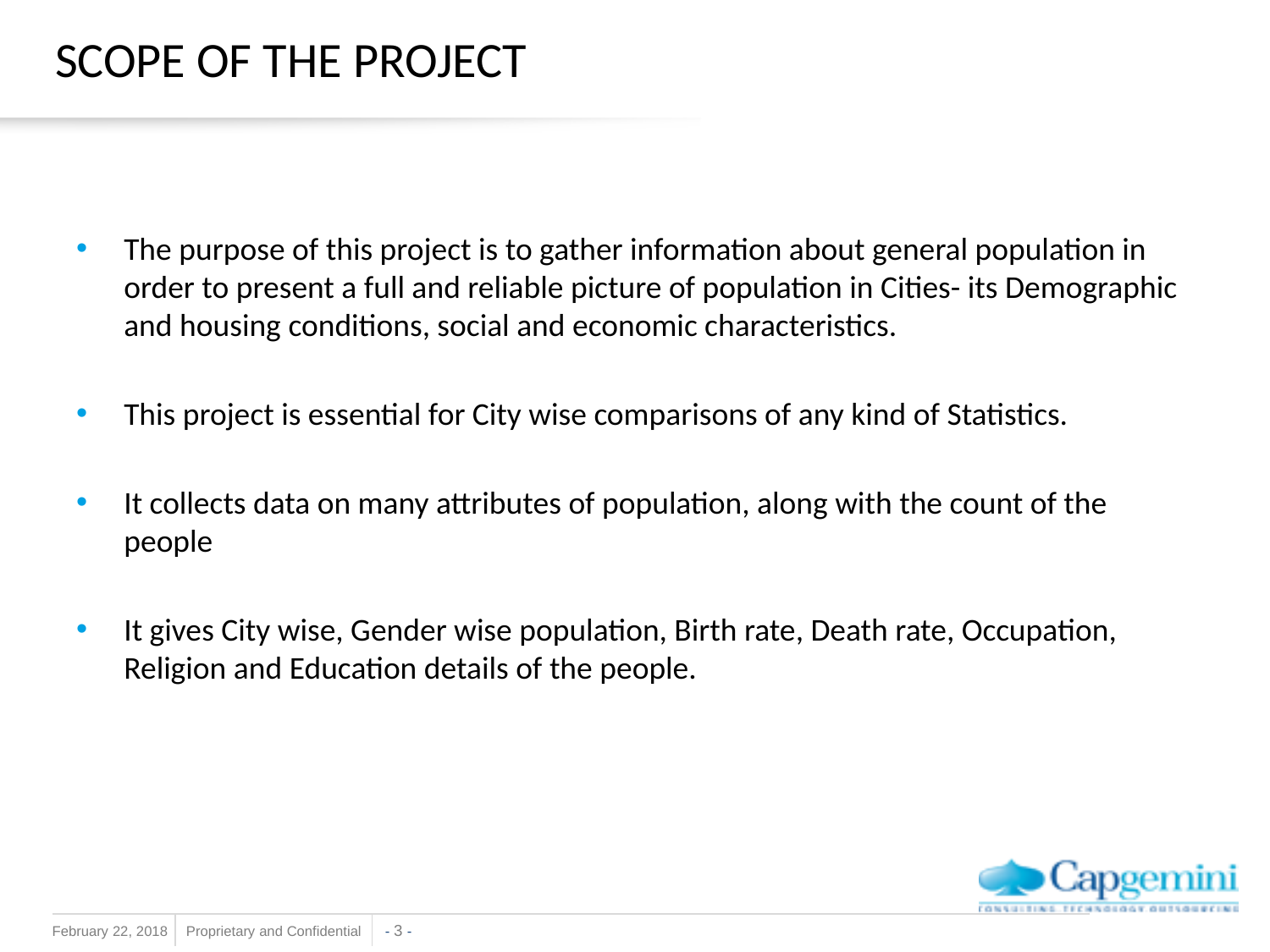

# SCOPE OF THE PROJECT
The purpose of this project is to gather information about general population in order to present a full and reliable picture of population in Cities- its Demographic and housing conditions, social and economic characteristics.

This project is essential for City wise comparisons of any kind of Statistics.

It collects data on many attributes of population, along with the count of the people

It gives City wise, Gender wise population, Birth rate, Death rate, Occupation, Religion and Education details of the people.